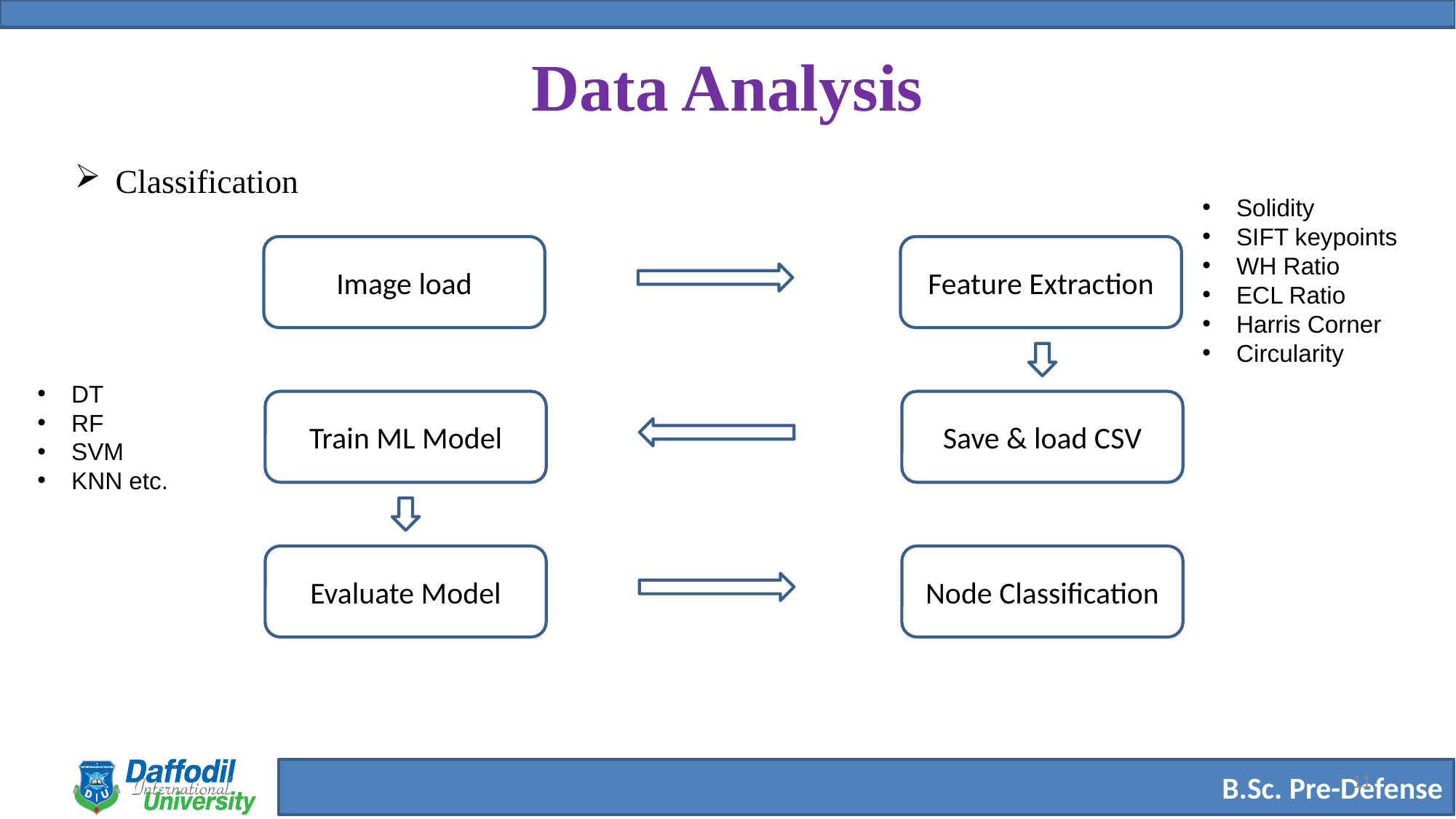

# Data Analysis
Classification
Solidity
SIFT keypoints
WH Ratio
ECL Ratio
Harris Corner
Circularity
Image load
Feature Extraction

DT
RF
SVM
KNN etc.
Train ML Model
Save & load CSV

Evaluate Model
Node Classification

11